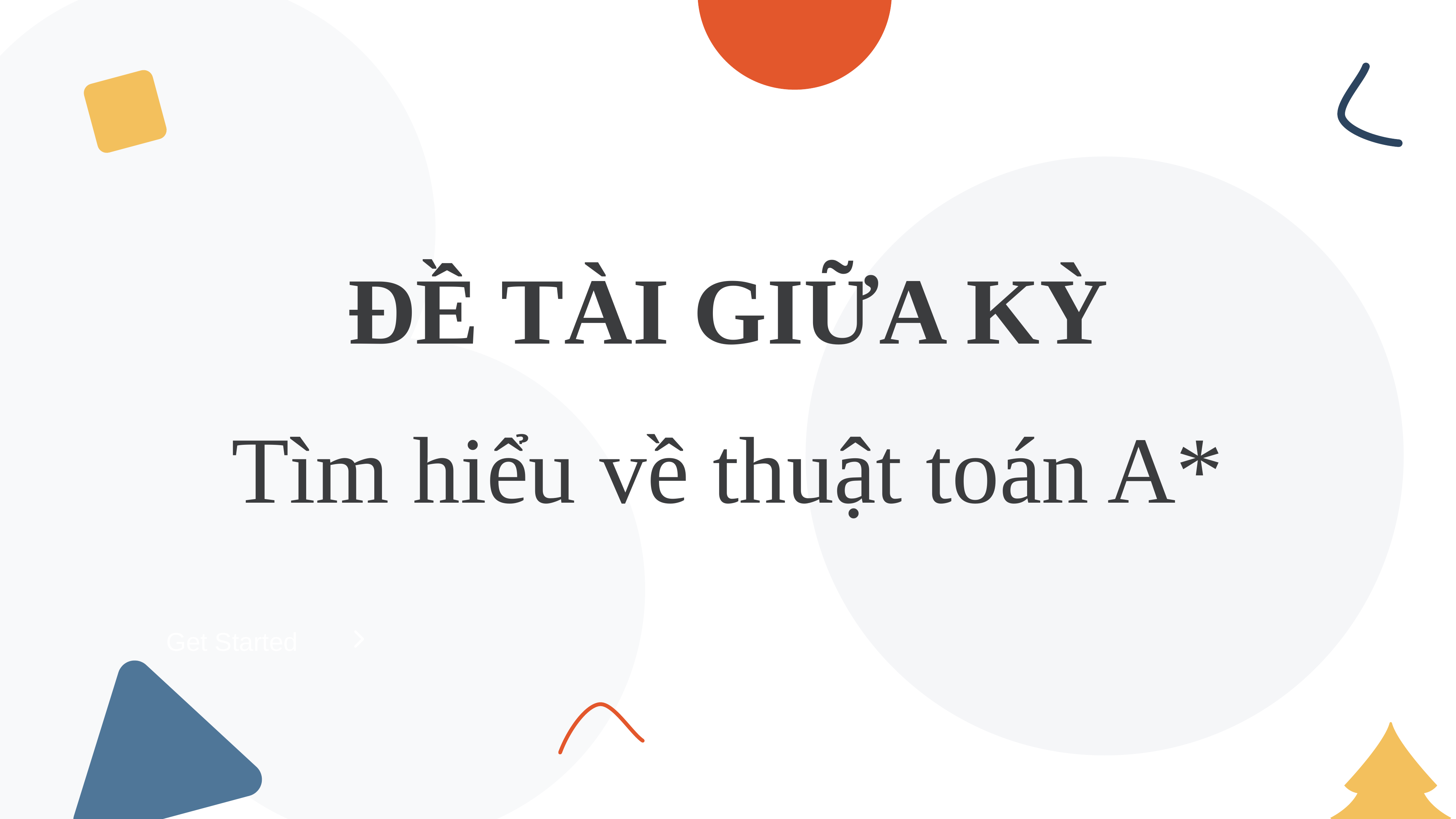

ĐỀ TÀI GIỮA KỲ
Tìm hiểu về thuật toán A*
Get Started